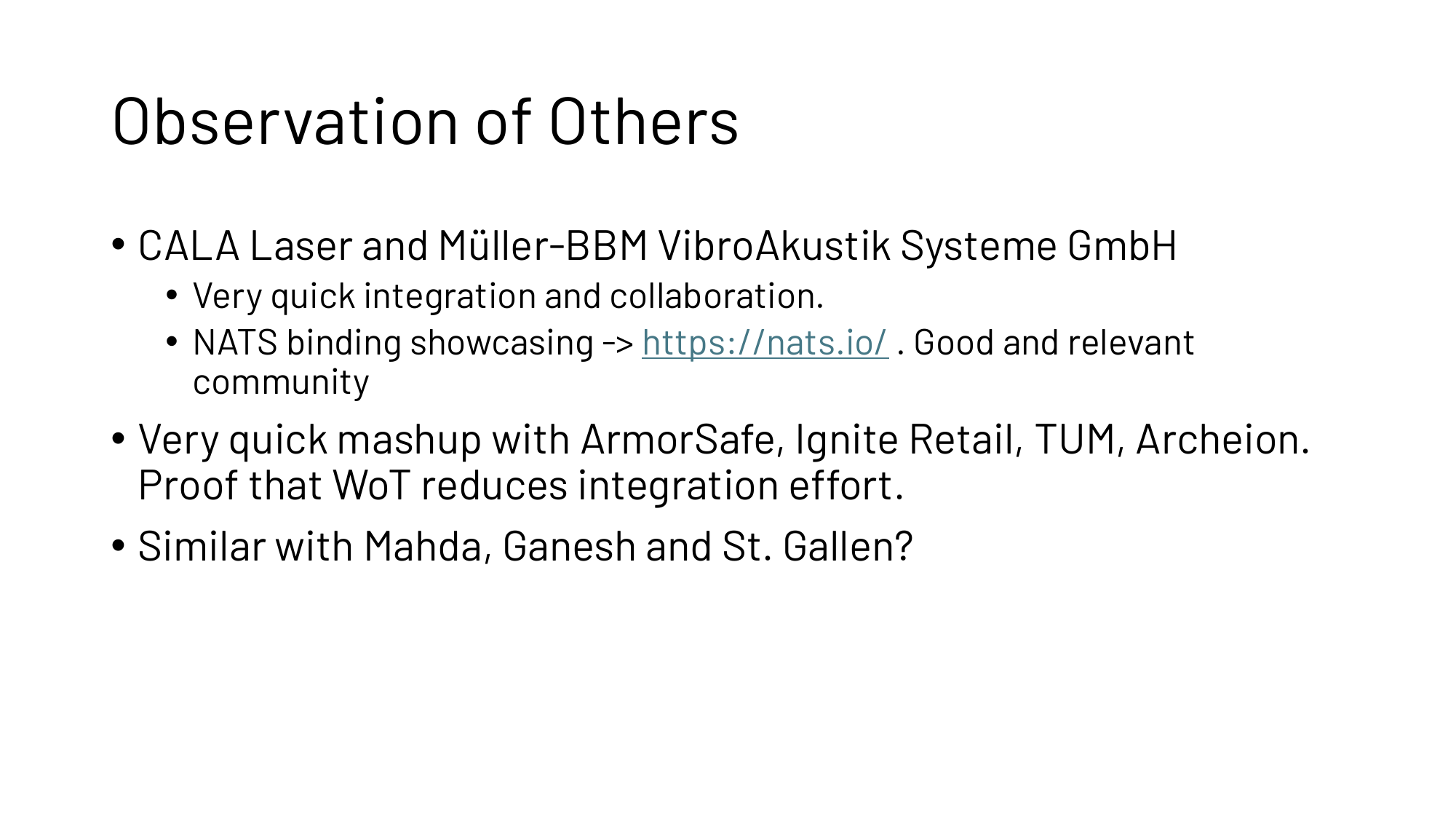

# Observation of Others
CALA Laser and Müller-BBM VibroAkustik Systeme GmbH
Very quick integration and collaboration.
NATS binding showcasing -> https://nats.io/ . Good and relevant community
Very quick mashup with ArmorSafe, Ignite Retail, TUM, Archeion. Proof that WoT reduces integration effort.
Similar with Mahda, Ganesh and St. Gallen?